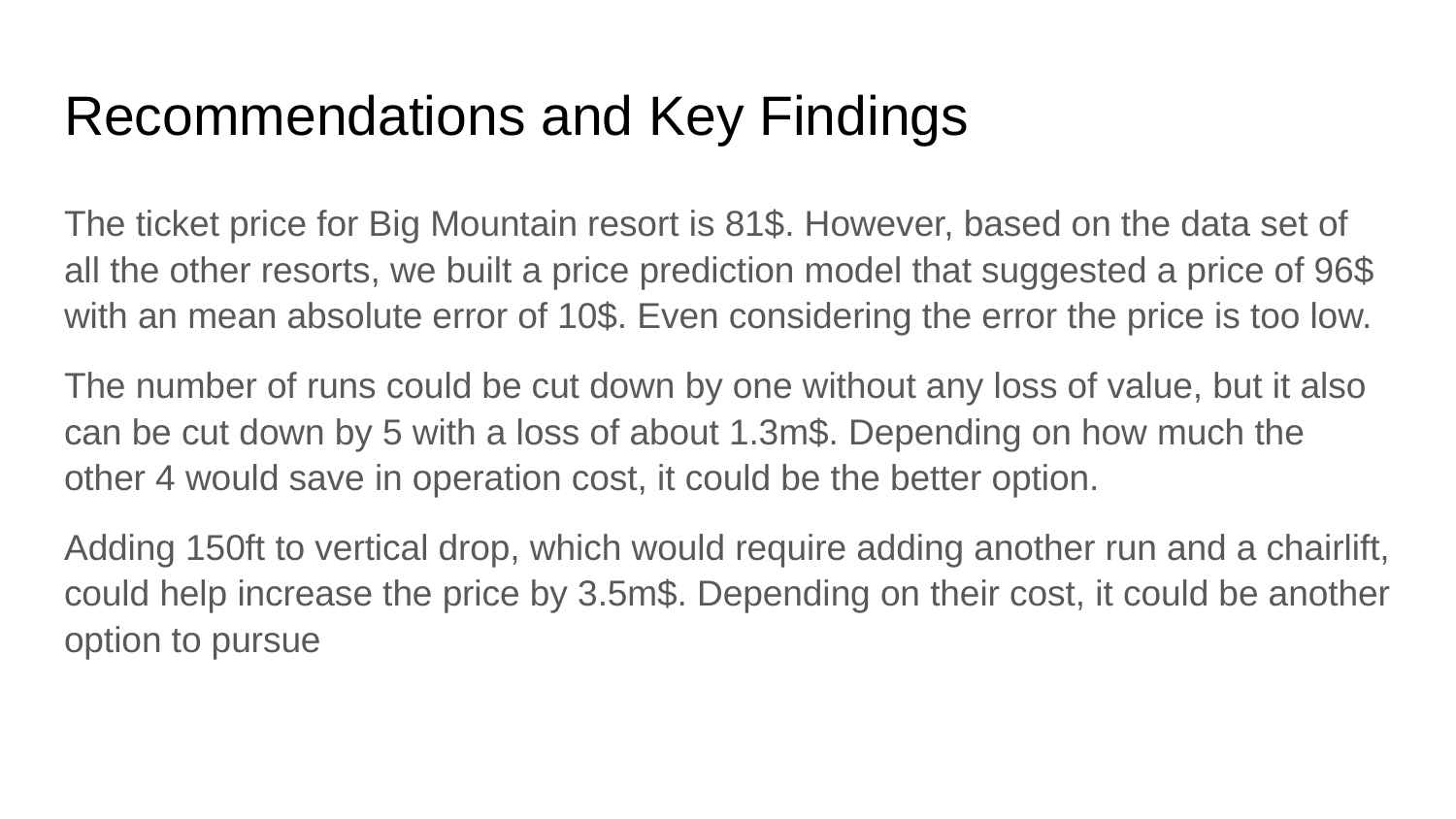

# Recommendations and Key Findings
The ticket price for Big Mountain resort is 81$. However, based on the data set of all the other resorts, we built a price prediction model that suggested a price of 96$ with an mean absolute error of 10$. Even considering the error the price is too low.
The number of runs could be cut down by one without any loss of value, but it also can be cut down by 5 with a loss of about 1.3m$. Depending on how much the other 4 would save in operation cost, it could be the better option.
Adding 150ft to vertical drop, which would require adding another run and a chairlift, could help increase the price by 3.5m$. Depending on their cost, it could be another option to pursue